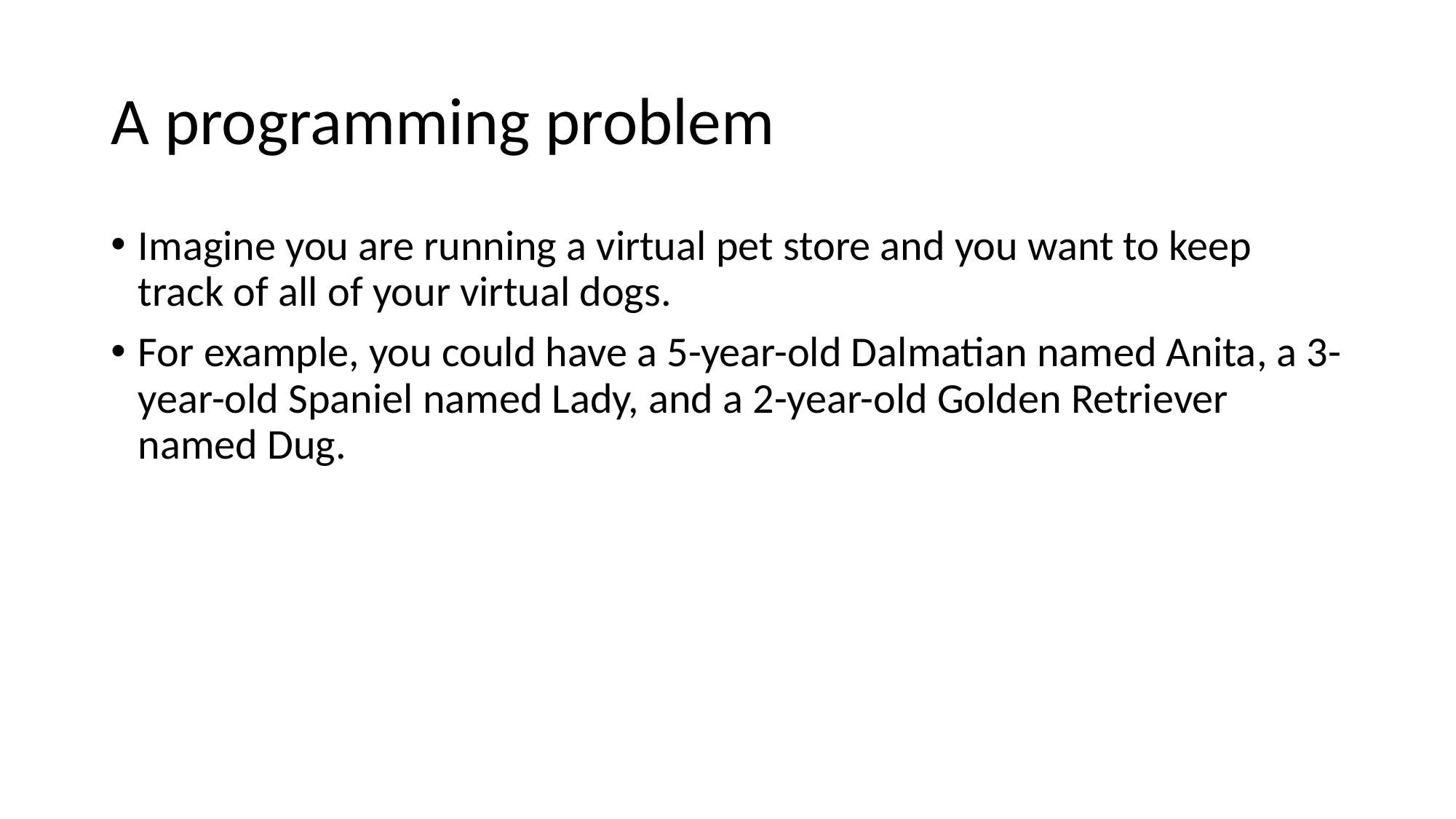

# A programming problem
Imagine you are running a virtual pet store and you want to keep track of all of your virtual dogs.
For example, you could have a 5-year-old Dalmatian named Anita, a 3-year-old Spaniel named Lady, and a 2-year-old Golden Retriever named Dug.